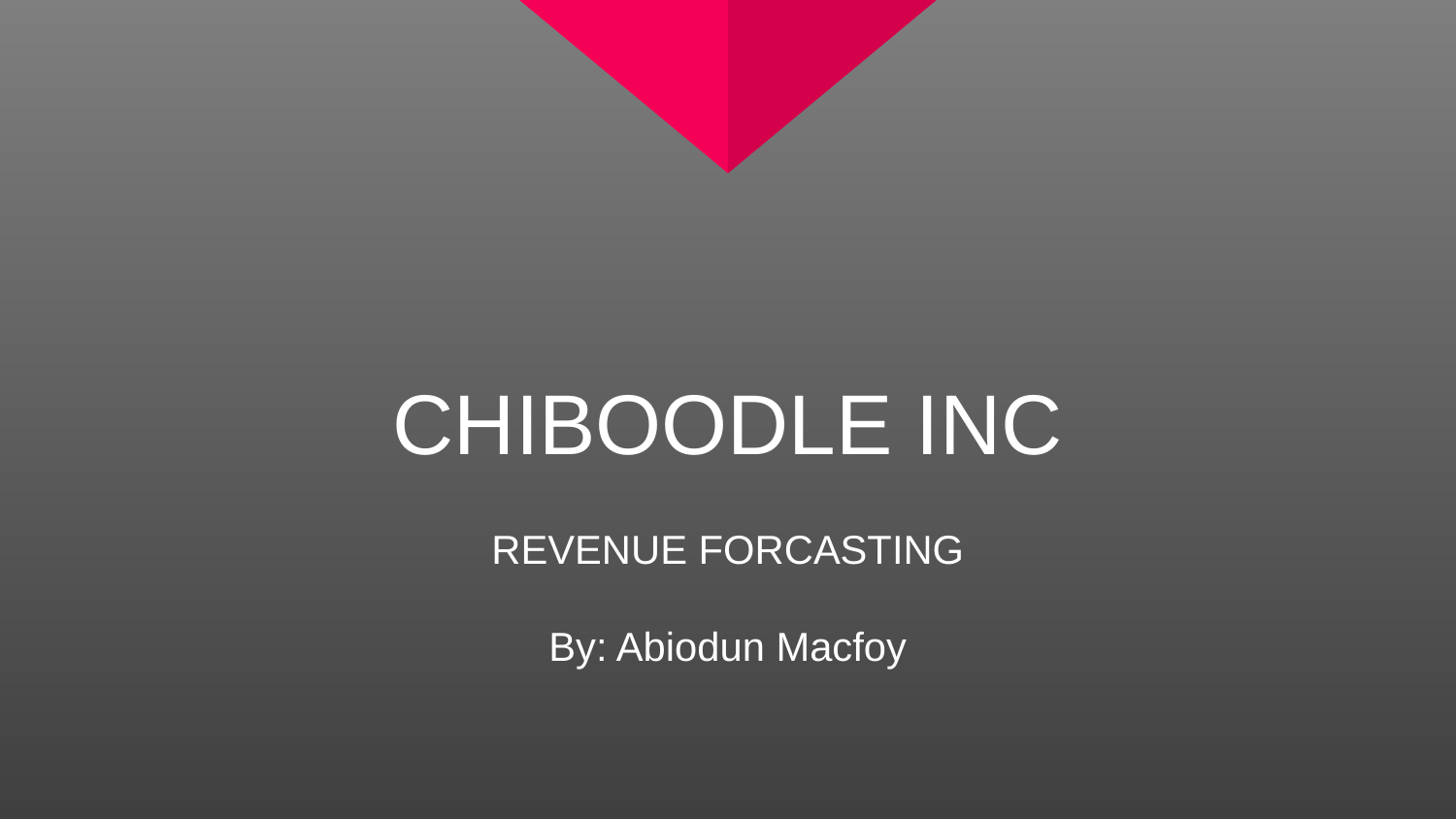

# CHIBOODLE INC
REVENUE FORCASTING

By: Abiodun Macfoy